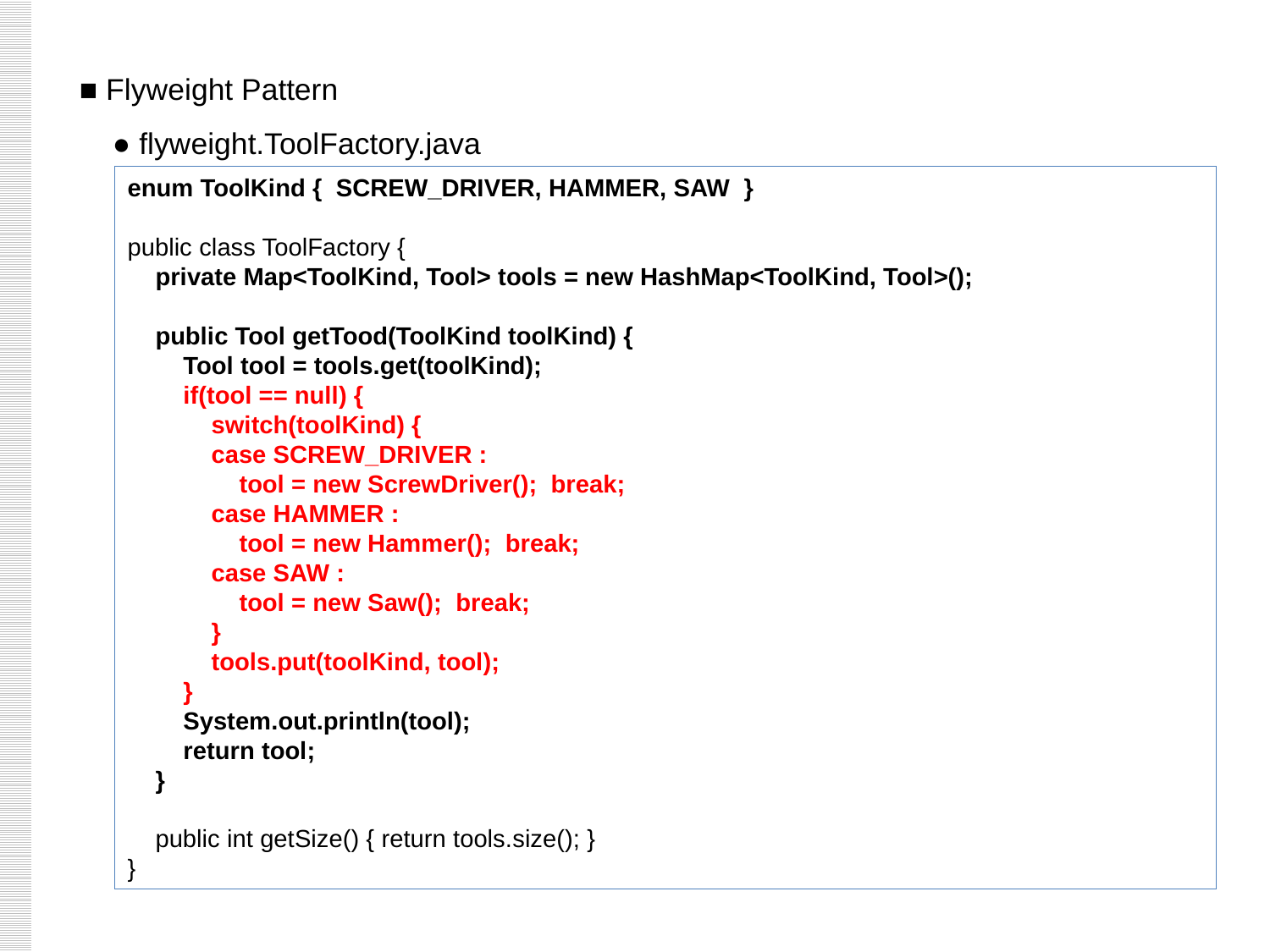

■ Flyweight Pattern
    ● flyweight.ToolFactory.java
enum ToolKind {  SCREW_DRIVER, HAMMER, SAW  }

public class ToolFactory {
    private Map<ToolKind, Tool> tools = new HashMap<ToolKind, Tool>();

    public Tool getTood(ToolKind toolKind) {
        Tool tool = tools.get(toolKind);
        if(tool == null) {
            switch(toolKind) {
            case SCREW_DRIVER :
                tool = new ScrewDriver();  break;
            case HAMMER :
                tool = new Hammer();  break;
            case SAW :
                tool = new Saw();  break;
            }
            tools.put(toolKind, tool);
        }
        System.out.println(tool);
        return tool;
    }

    public int getSize() { return tools.size(); }
}